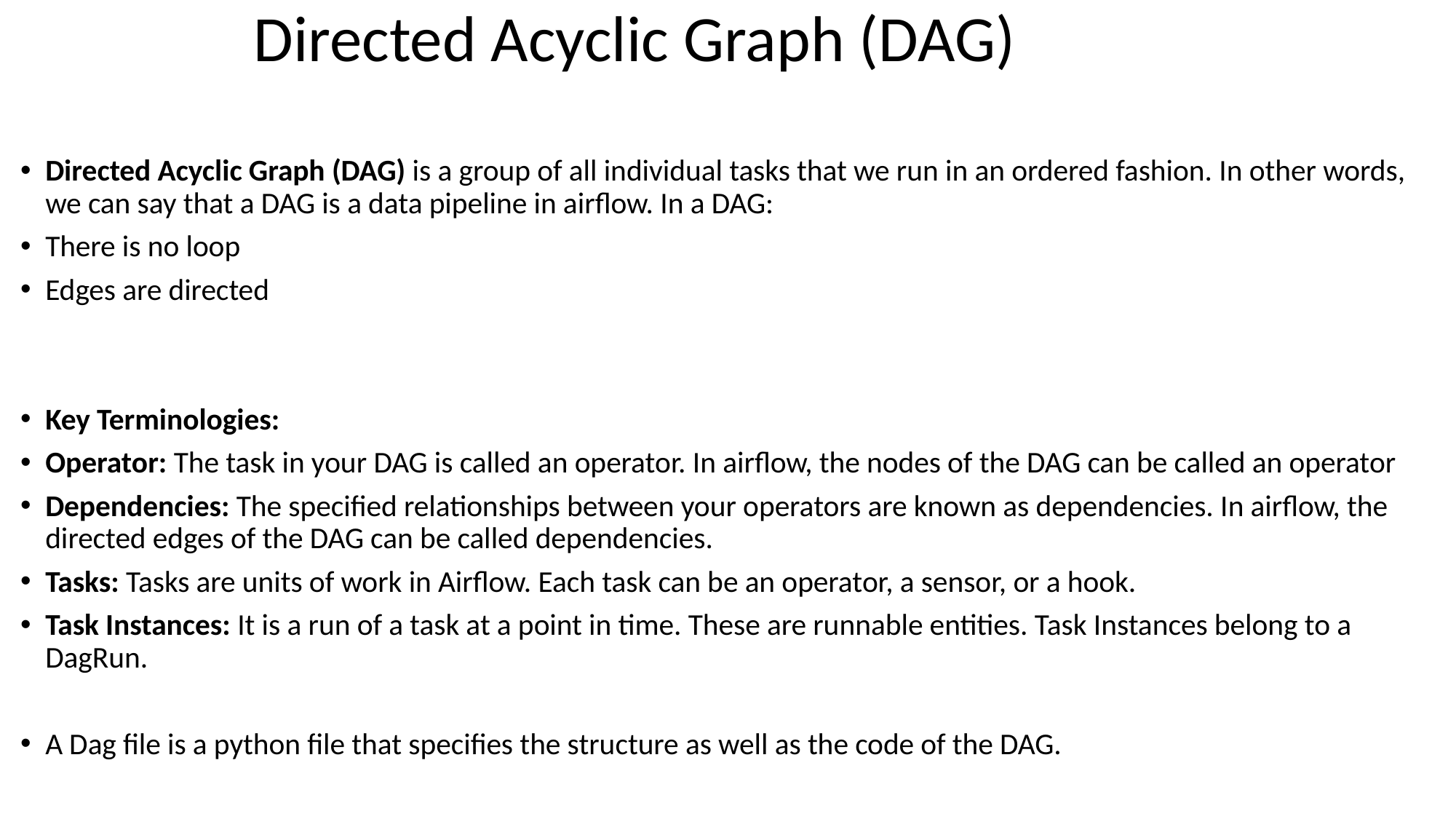

# Directed Acyclic Graph (DAG)
Directed Acyclic Graph (DAG) is a group of all individual tasks that we run in an ordered fashion. In other words, we can say that a DAG is a data pipeline in airflow. In a DAG:
There is no loop
Edges are directed

Key Terminologies:
Operator: The task in your DAG is called an operator. In airflow, the nodes of the DAG can be called an operator
Dependencies: The specified relationships between your operators are known as dependencies. In airflow, the directed edges of the DAG can be called dependencies.
Tasks: Tasks are units of work in Airflow. Each task can be an operator, a sensor, or a hook.
Task Instances: It is a run of a task at a point in time. These are runnable entities. Task Instances belong to a DagRun.

A Dag file is a python file that specifies the structure as well as the code of the DAG.